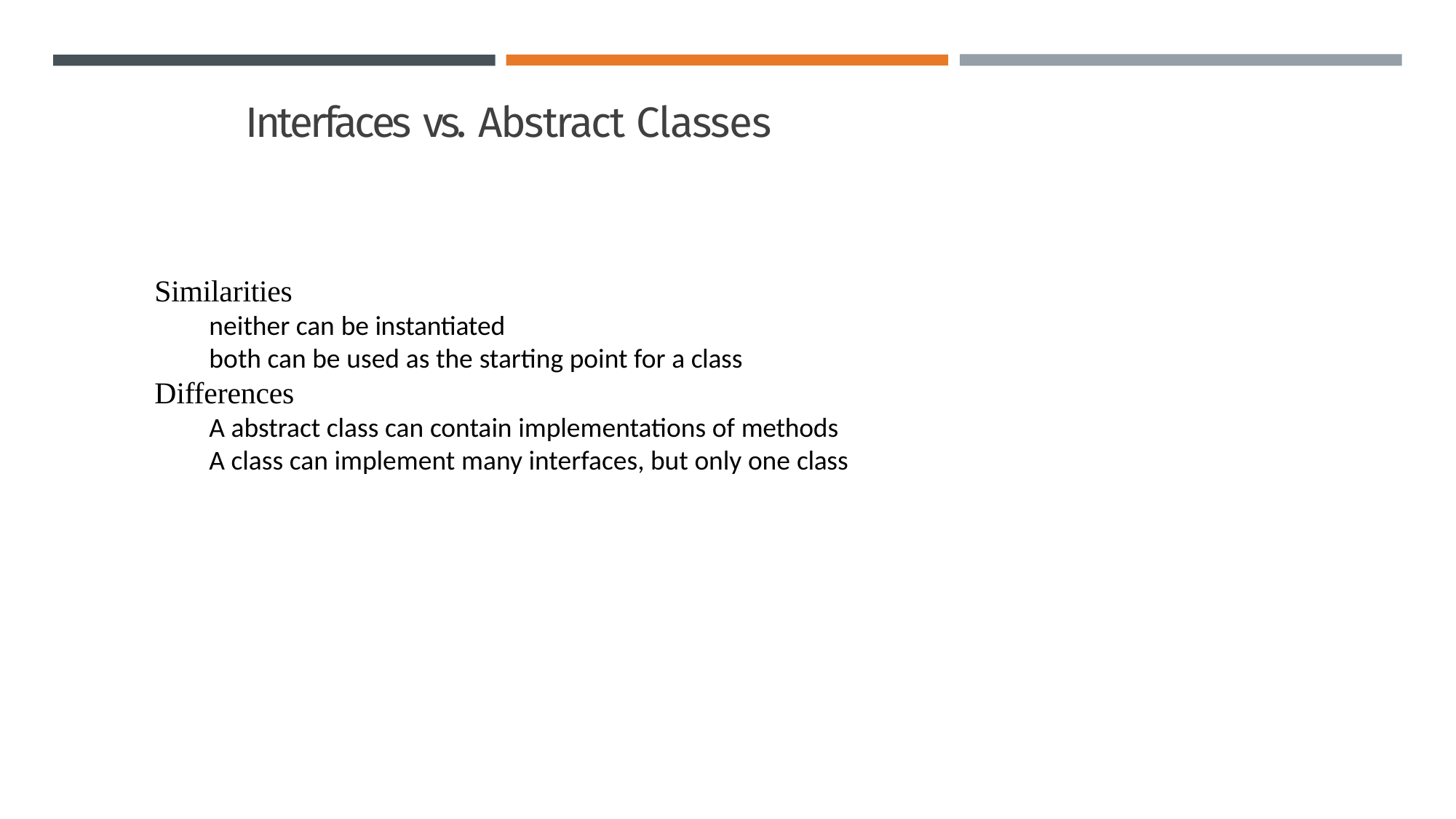

# Interfaces vs. Abstract Classes
Similarities
neither can be instantiated
both can be used as the starting point for a class
Differences
A abstract class can contain implementations of methods
A class can implement many interfaces, but only one class